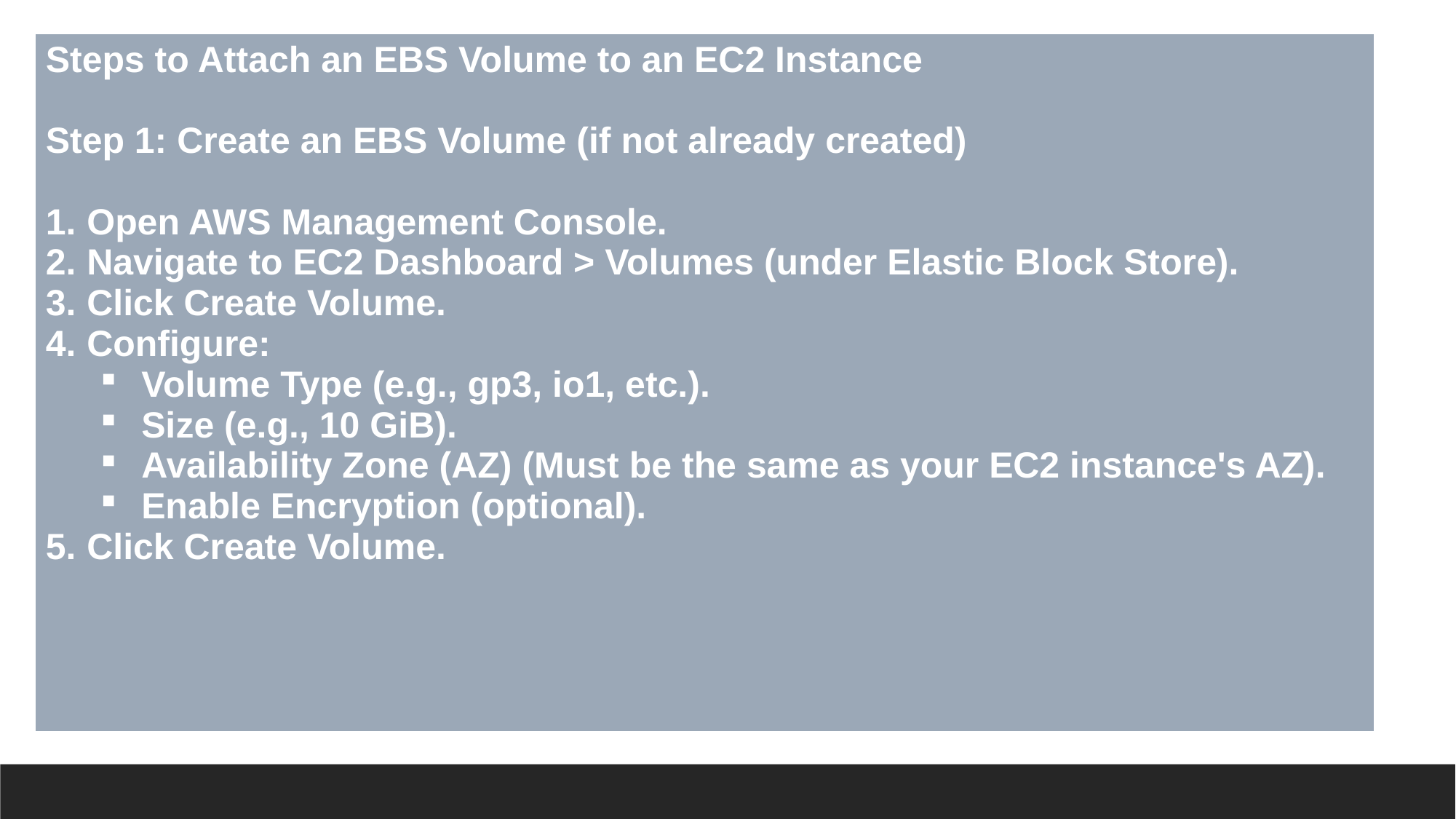

| Steps to Attach an EBS Volume to an EC2 Instance Step 1: Create an EBS Volume (if not already created) Open AWS Management Console. Navigate to EC2 Dashboard > Volumes (under Elastic Block Store). Click Create Volume. Configure: Volume Type (e.g., gp3, io1, etc.). Size (e.g., 10 GiB). Availability Zone (AZ) (Must be the same as your EC2 instance's AZ). Enable Encryption (optional). Click Create Volume. |
| --- |